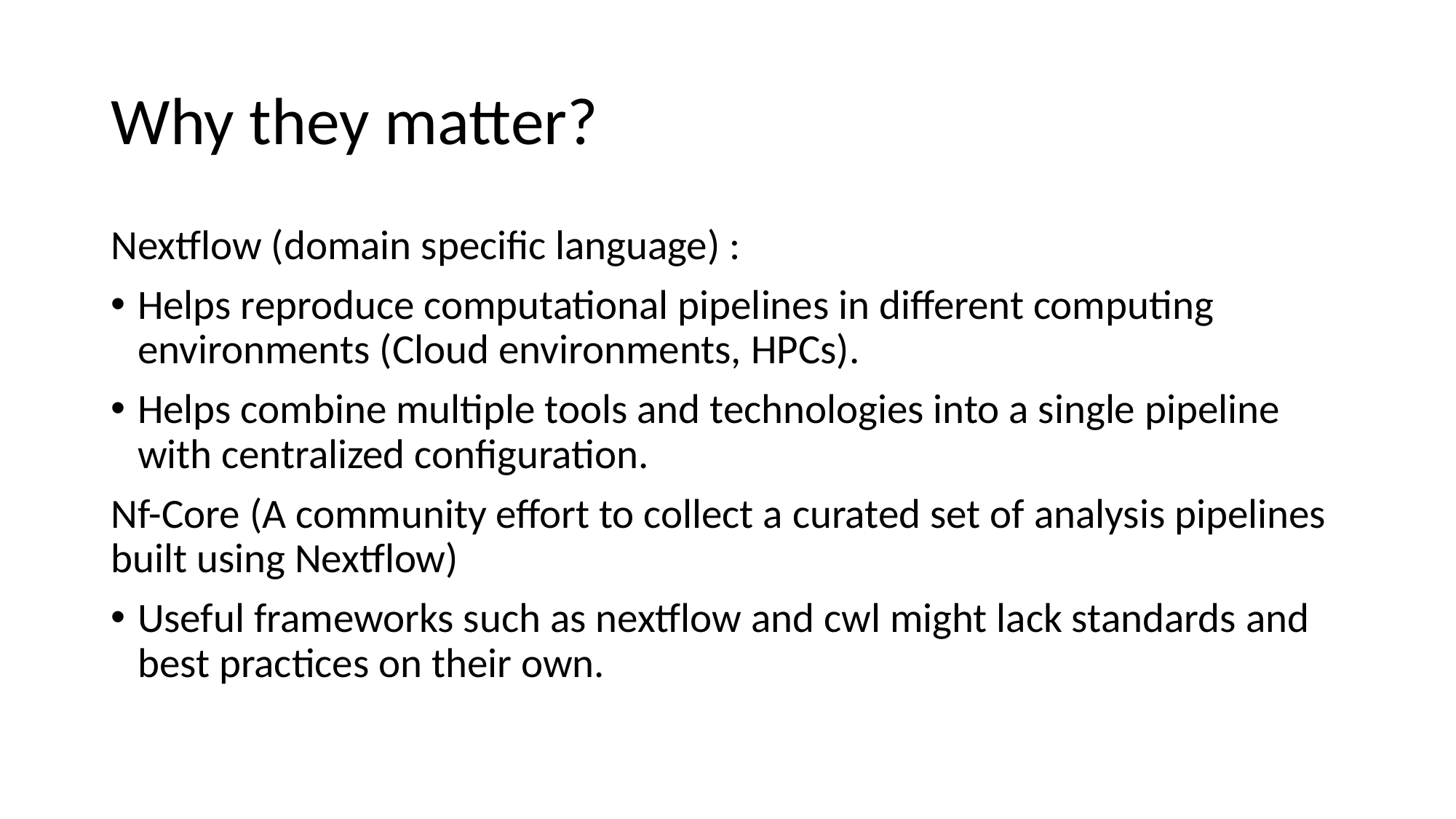

# Why they matter?
Nextflow (domain specific language) :
Helps reproduce computational pipelines in different computing environments (Cloud environments, HPCs).
Helps combine multiple tools and technologies into a single pipeline with centralized configuration.
Nf-Core (A community effort to collect a curated set of analysis pipelines built using Nextflow)
Useful frameworks such as nextflow and cwl might lack standards and best practices on their own.